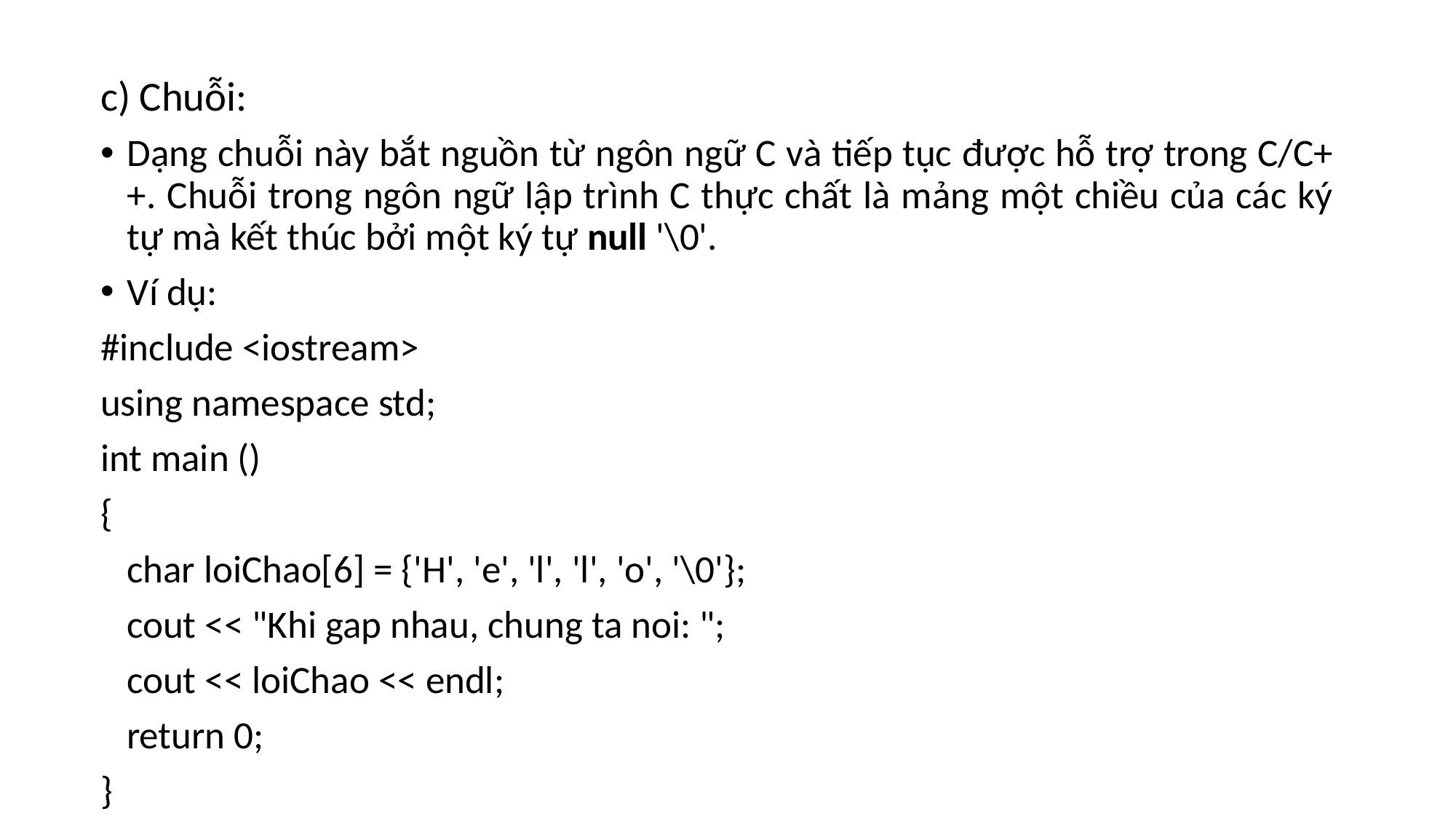

c) Chuỗi:
Dạng chuỗi này bắt nguồn từ ngôn ngữ C và tiếp tục được hỗ trợ trong C/C++. Chuỗi trong ngôn ngữ lập trình C thực chất là mảng một chiều của các ký tự mà kết thúc bởi một ký tự null '\0'.
Ví dụ:
#include <iostream>
using namespace std;
int main ()
{
   char loiChao[6] = {'H', 'e', 'l', 'l', 'o', '\0'};
   cout << "Khi gap nhau, chung ta noi: ";
   cout << loiChao << endl;
   return 0;
}